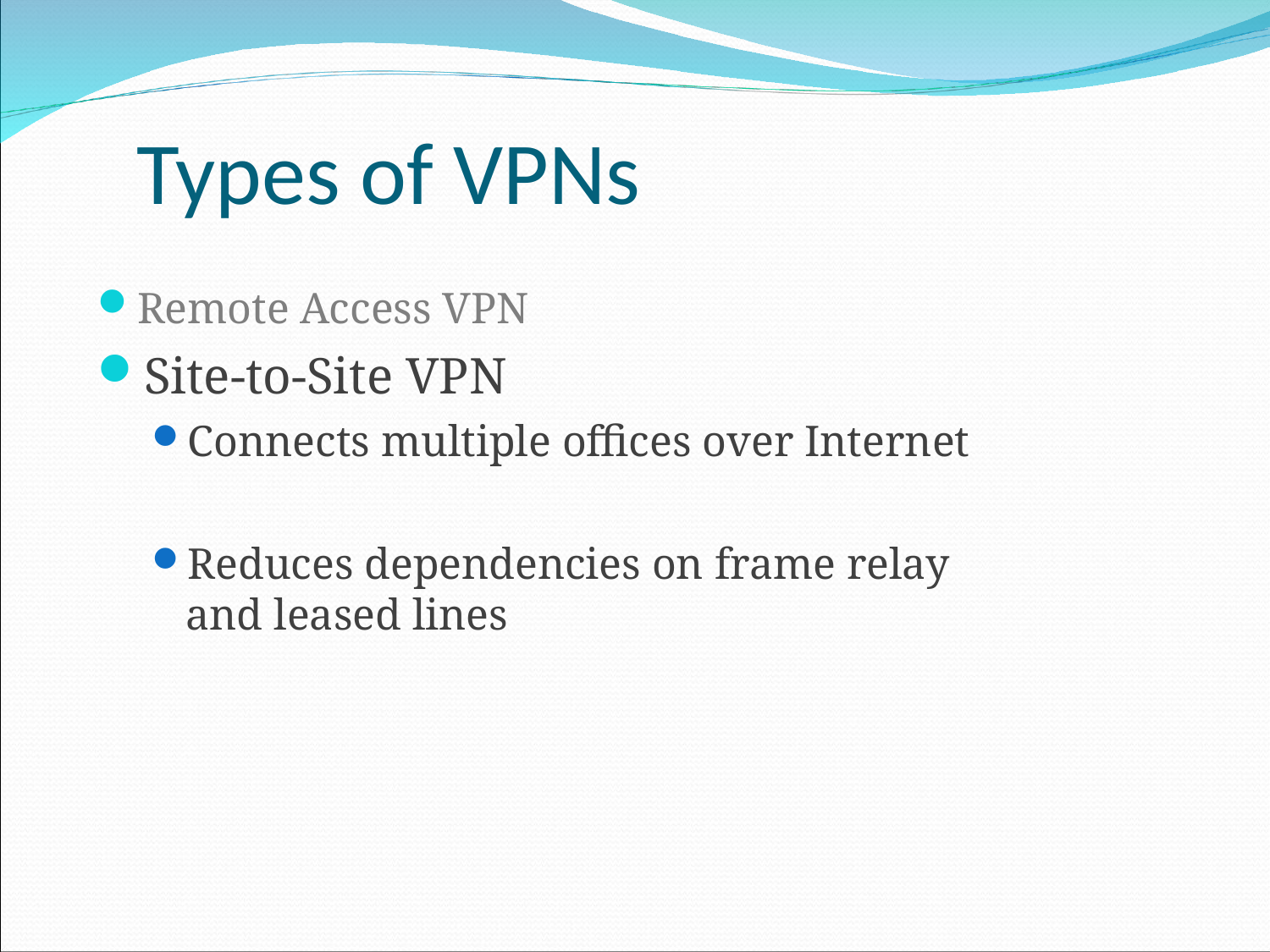

# Types of VPNs
Remote Access VPN
Site-to-Site VPN
Connects multiple offices over Internet

Reduces dependencies on frame relay and leased lines